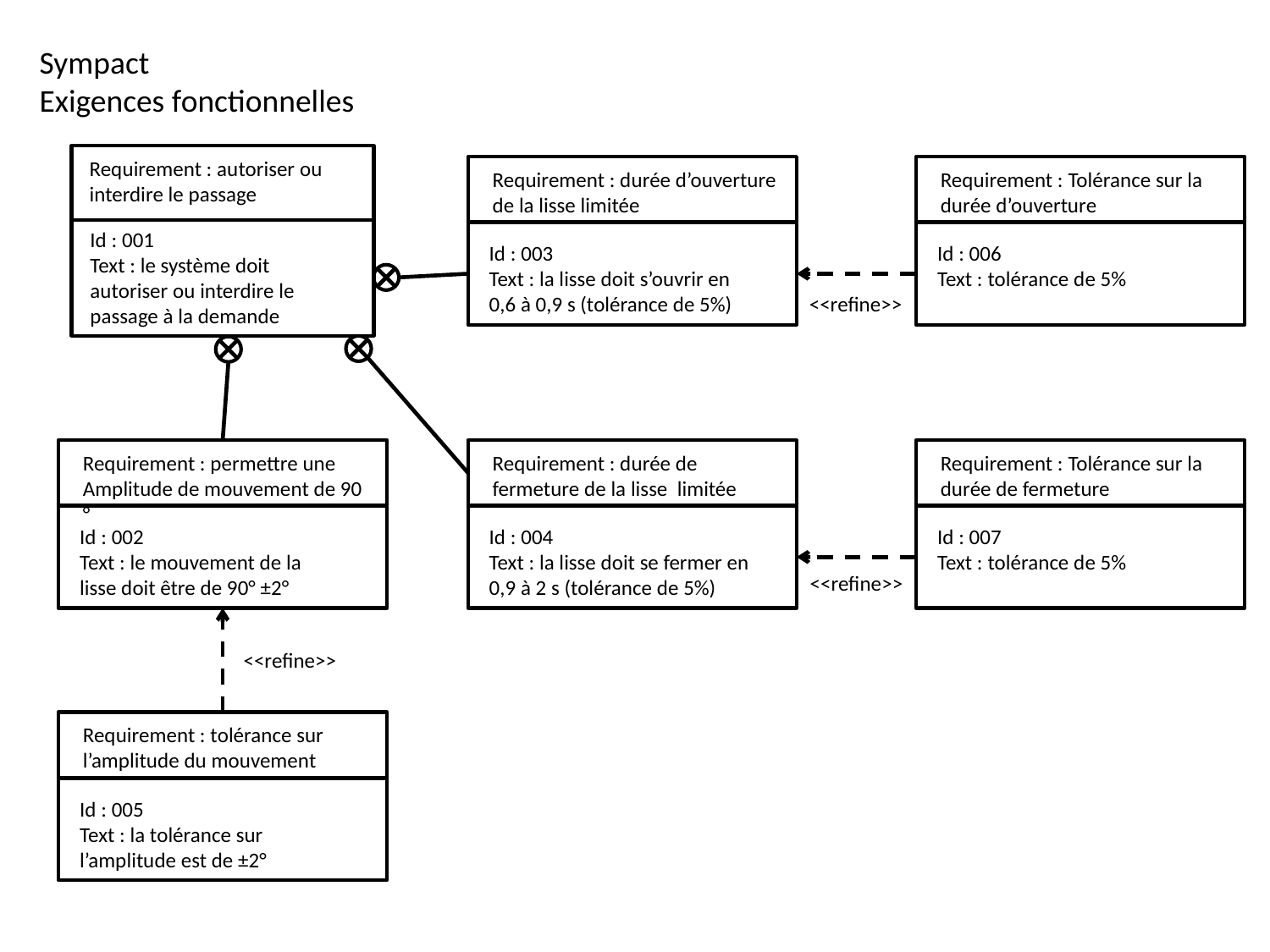

Sympact
Exigences fonctionnelles

Requirement : autoriser ou interdire le passage
Id : 001
Text : le système doit autoriser ou interdire le passage à la demande

Requirement : durée d’ouverture de la lisse limitée

Id : 003
Text : la lisse doit s’ouvrir en 0,6 à 0,9 s (tolérance de 5%)

Requirement : Tolérance sur la durée d’ouverture

Id : 006
Text : tolérance de 5%

<<refine>>

Requirement : permettre une
Amplitude de mouvement de 90 °

Id : 002
Text : le mouvement de la lisse doit être de 90° ±2°

Requirement : durée de fermeture de la lisse  limitée

Id : 004
Text : la lisse doit se fermer en 0,9 à 2 s (tolérance de 5%)

Requirement : Tolérance sur la durée de fermeture

Id : 007
Text : tolérance de 5%
<<refine>>
<<refine>>

Requirement : tolérance sur l’amplitude du mouvement

Id : 005
Text : la tolérance sur l’amplitude est de ±2°